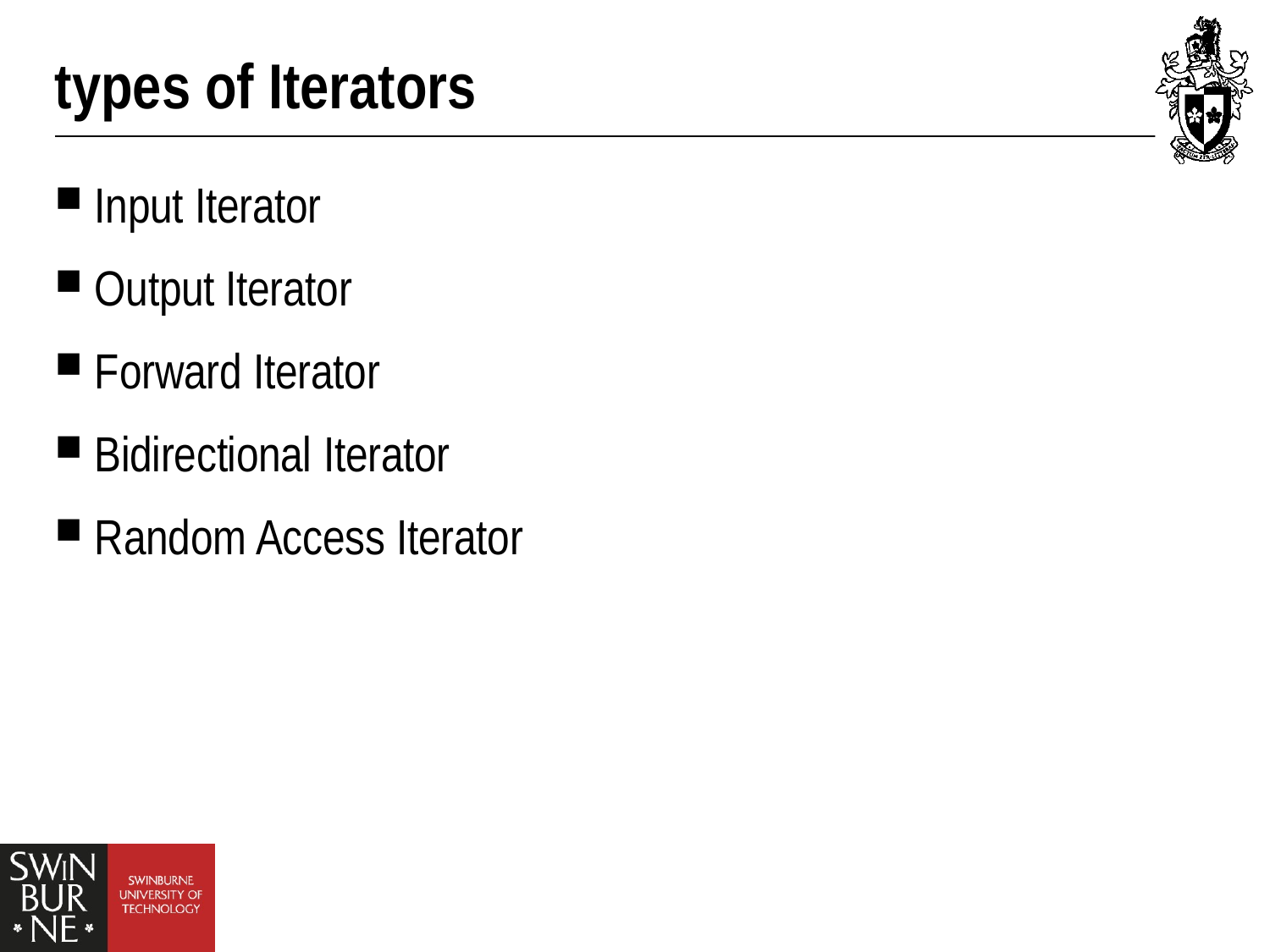

# types of Iterators
Input Iterator
Output Iterator
Forward Iterator
Bidirectional Iterator
Random Access Iterator